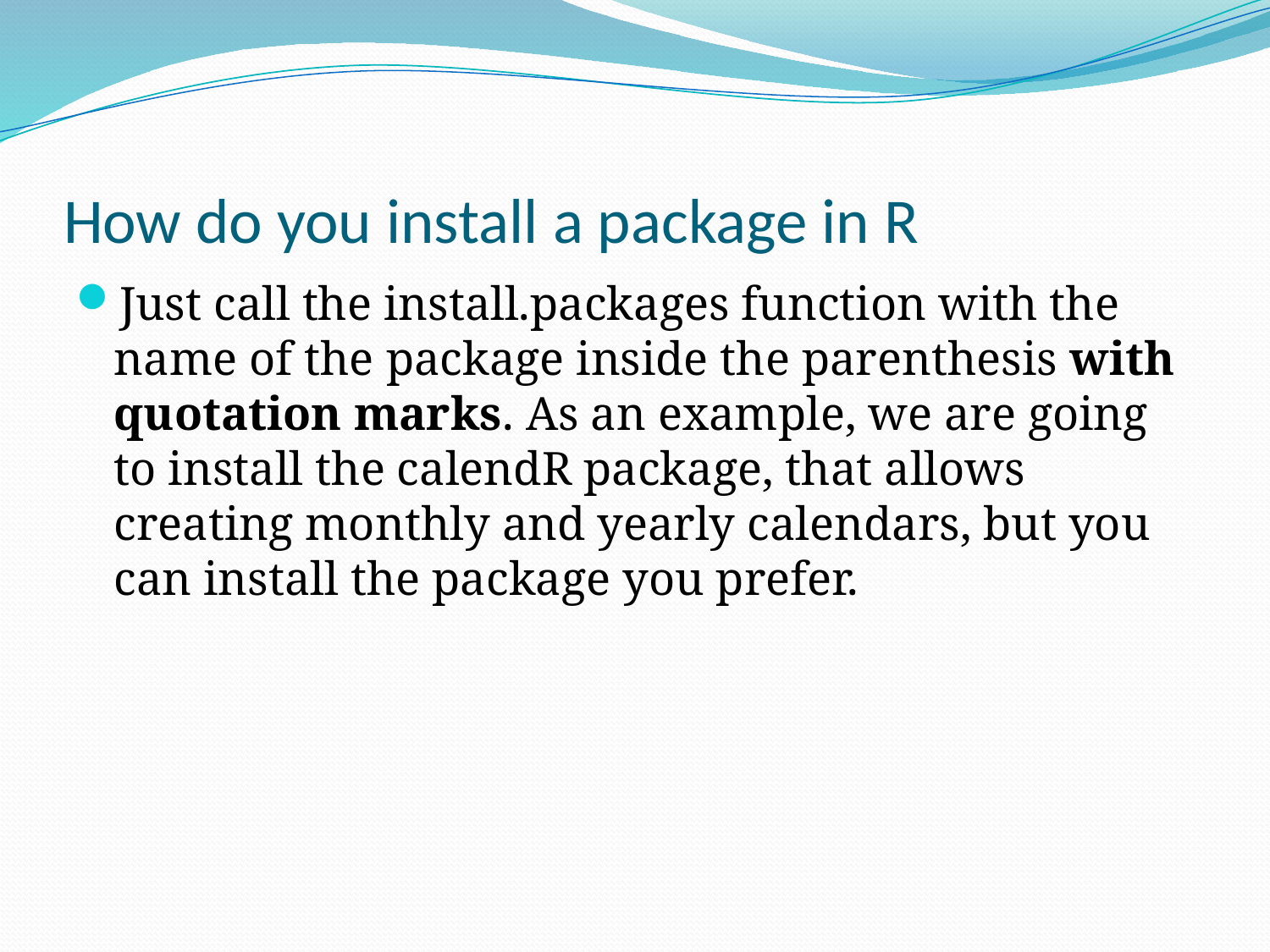

# How do you install a package in R
Just call the install.packages function with the name of the package inside the parenthesis with quotation marks. As an example, we are going to install the calendR package, that allows creating monthly and yearly calendars, but you can install the package you prefer.